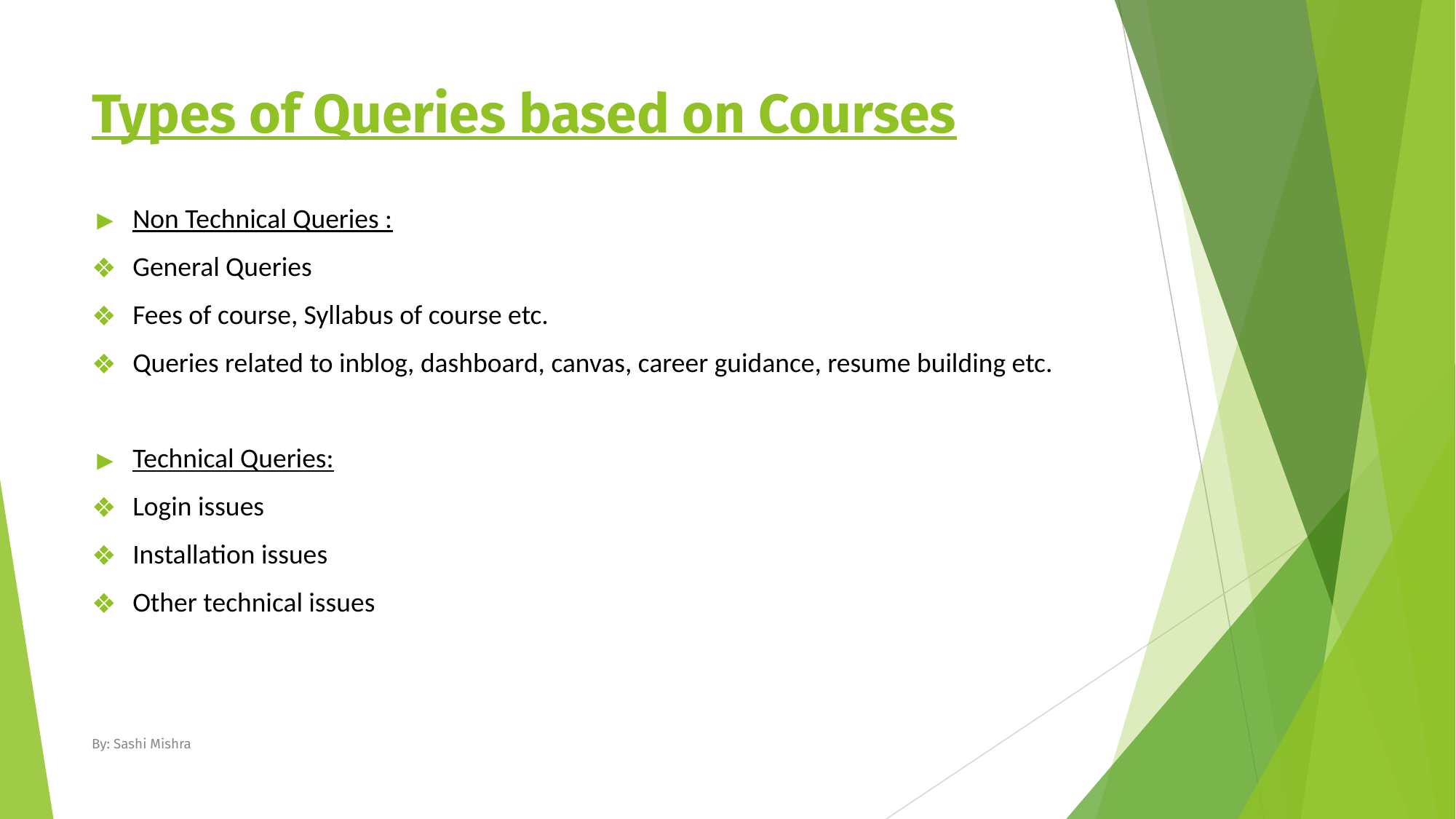

# Types of Queries based on Courses
Non Technical Queries :
General Queries
Fees of course, Syllabus of course etc.
Queries related to inblog, dashboard, canvas, career guidance, resume building etc.

Technical Queries:
Login issues
Installation issues
Other technical issues

By: Sashi Mishra